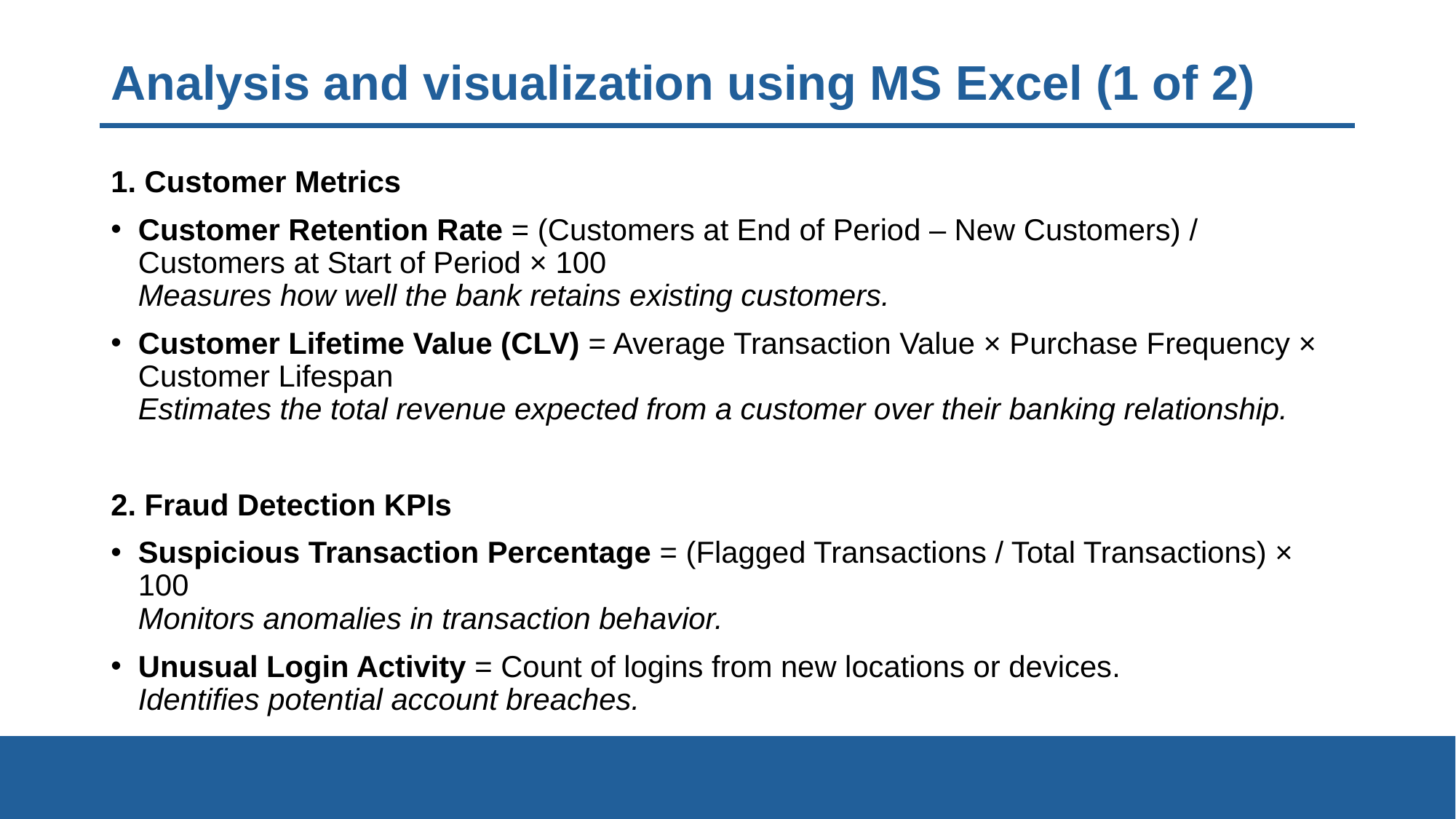

# Analysis and visualization using MS Excel (1 of 2)
1. Customer Metrics
Customer Retention Rate = (Customers at End of Period – New Customers) / Customers at Start of Period × 100
Measures how well the bank retains existing customers.
Customer Lifetime Value (CLV) = Average Transaction Value × Purchase Frequency × Customer Lifespan
Estimates the total revenue expected from a customer over their banking relationship.

2. Fraud Detection KPIs
Suspicious Transaction Percentage = (Flagged Transactions / Total Transactions) × 100
Monitors anomalies in transaction behavior.
Unusual Login Activity = Count of logins from new locations or devices.
Identifies potential account breaches.